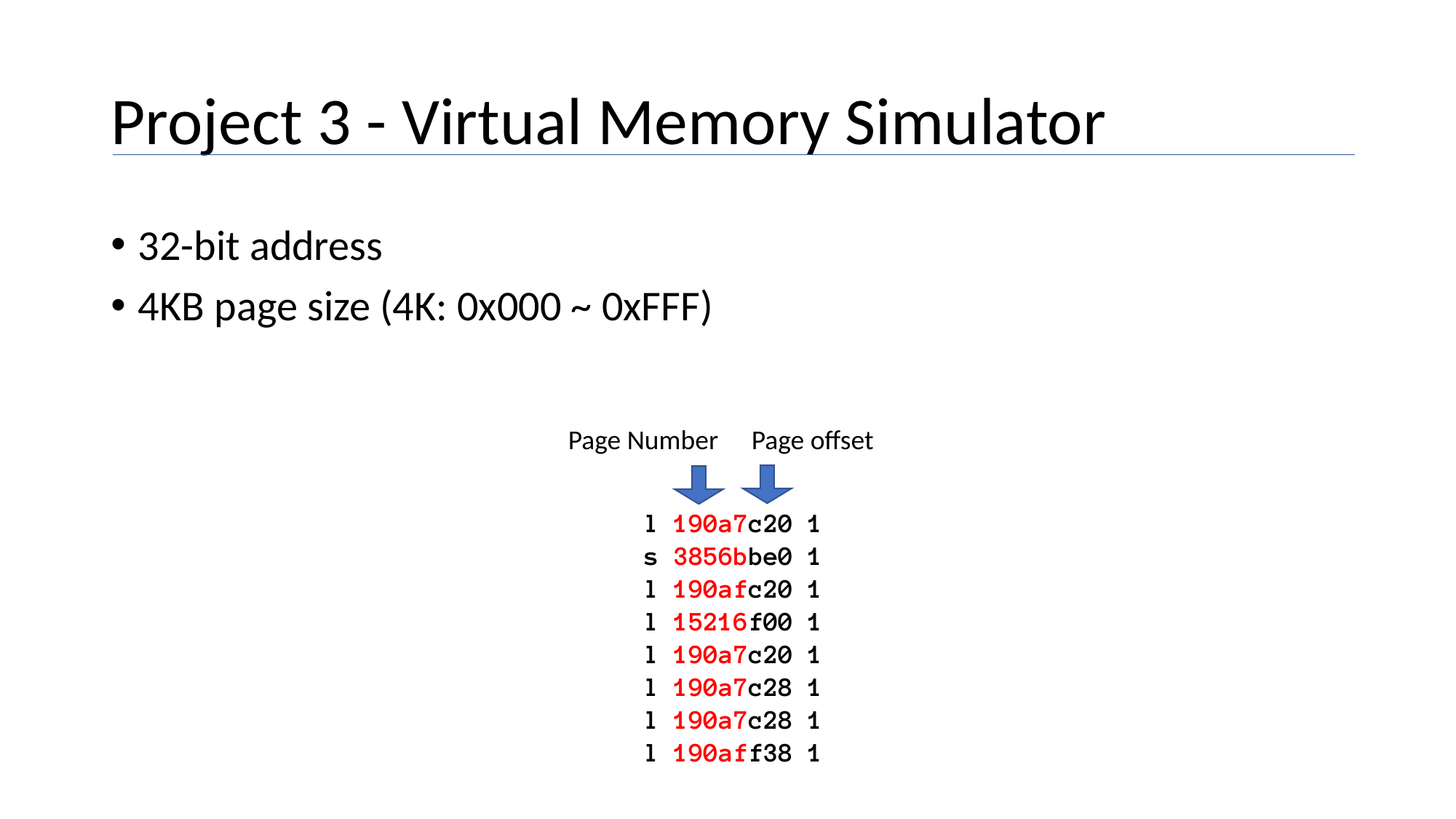

# Project 3 - Virtual Memory Simulator
32-bit address
4KB page size (4K: 0x000 ~ 0xFFF)
Page offset
Page Number

l 190a7c20 1
s 3856bbe0 1
l 190afc20 1
l 15216f00 1
l 190a7c20 1
l 190a7c28 1
l 190a7c28 1
l 190aff38 1